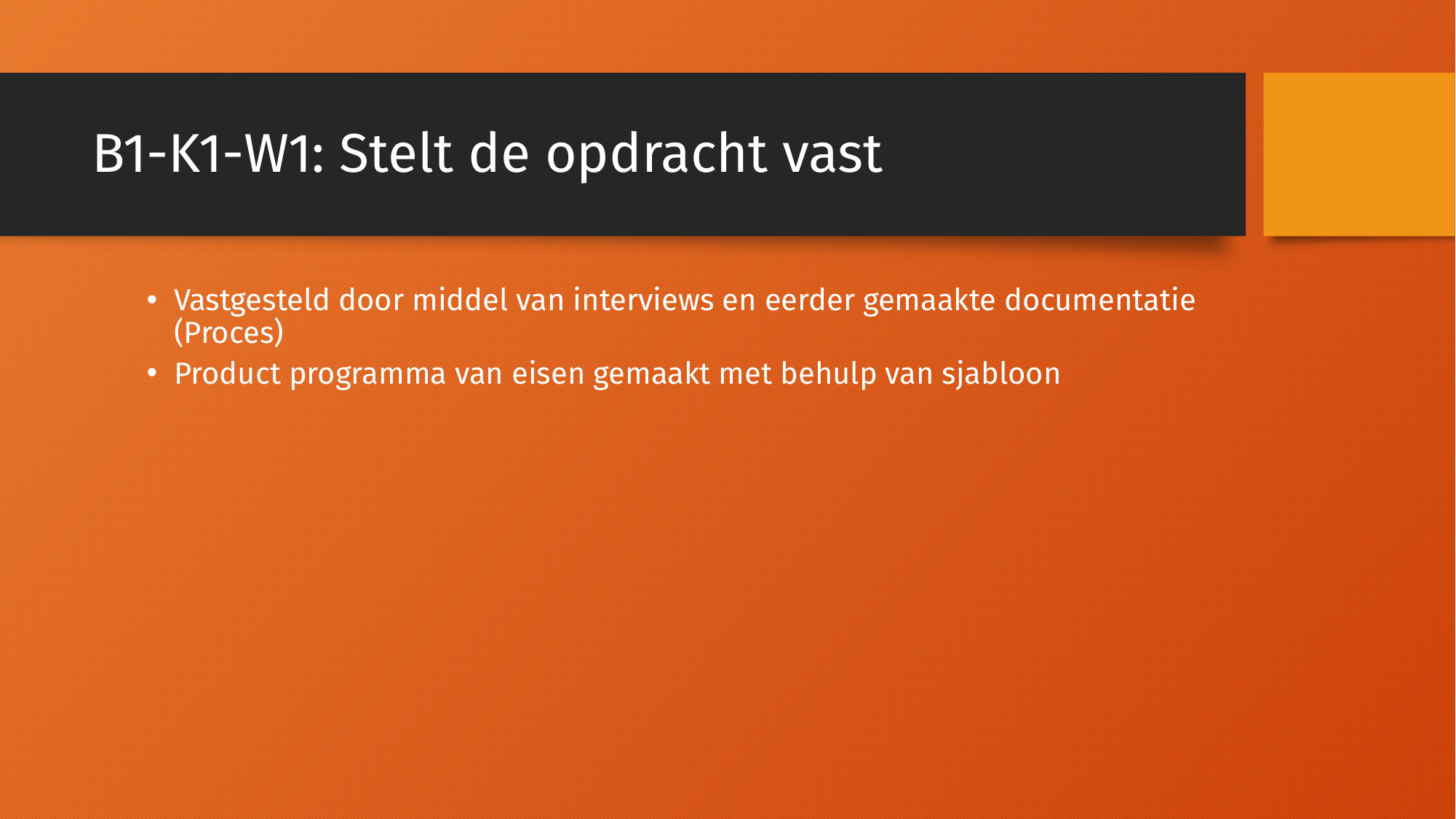

# B1-K1-W1: Stelt de opdracht vast
Vastgesteld door middel van interviews en eerder gemaakte documentatie (Proces)
Product programma van eisen gemaakt met behulp van sjabloon